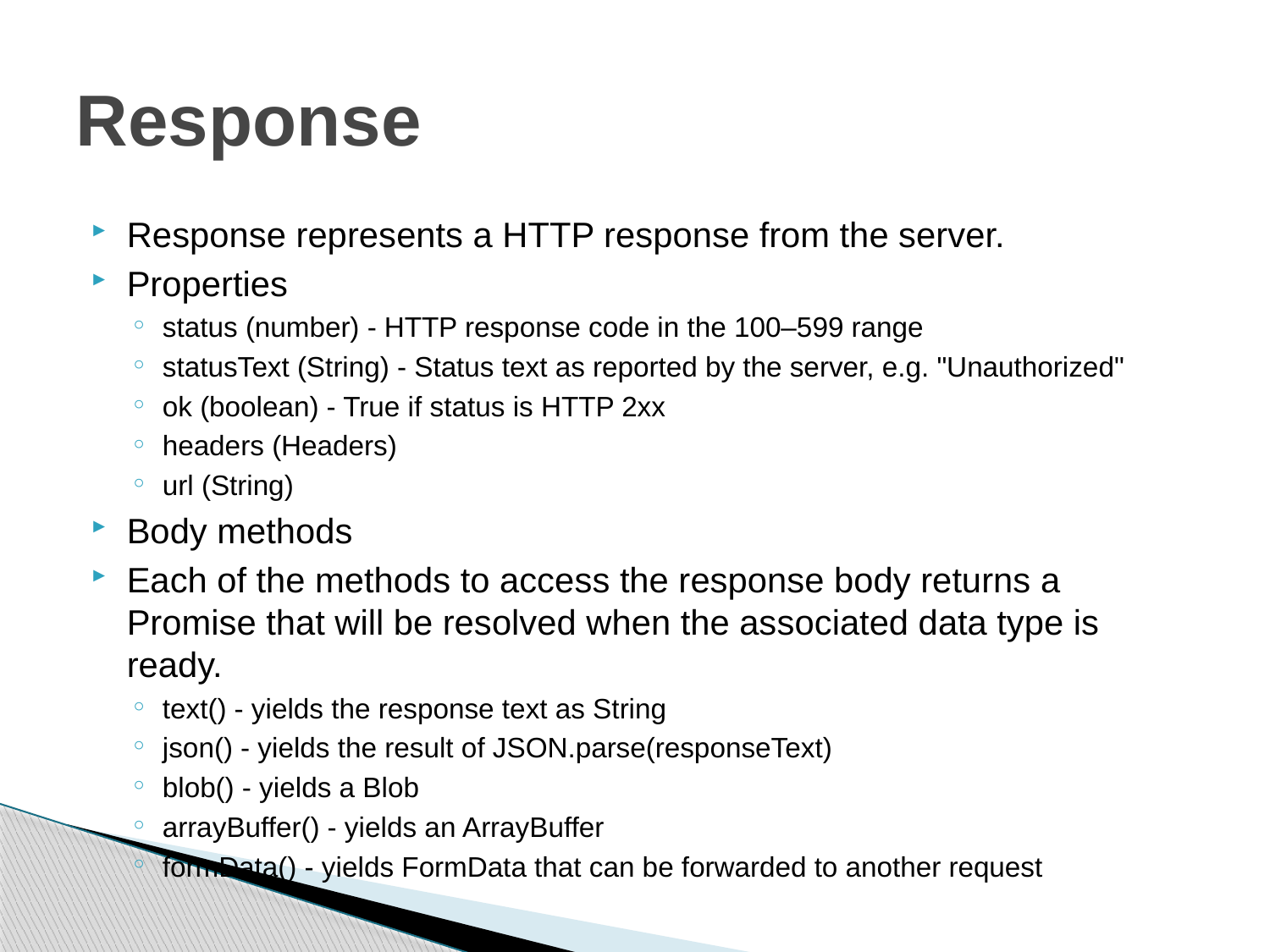

# Response
Response represents a HTTP response from the server.
Properties
status (number) - HTTP response code in the 100–599 range
statusText (String) - Status text as reported by the server, e.g. "Unauthorized"
ok (boolean) - True if status is HTTP 2xx
headers (Headers)
url (String)
Body methods
Each of the methods to access the response body returns a Promise that will be resolved when the associated data type is ready.
text() - yields the response text as String
json() - yields the result of JSON.parse(responseText)
blob() - yields a Blob
arrayBuffer() - yields an ArrayBuffer
formData() - yields FormData that can be forwarded to another request